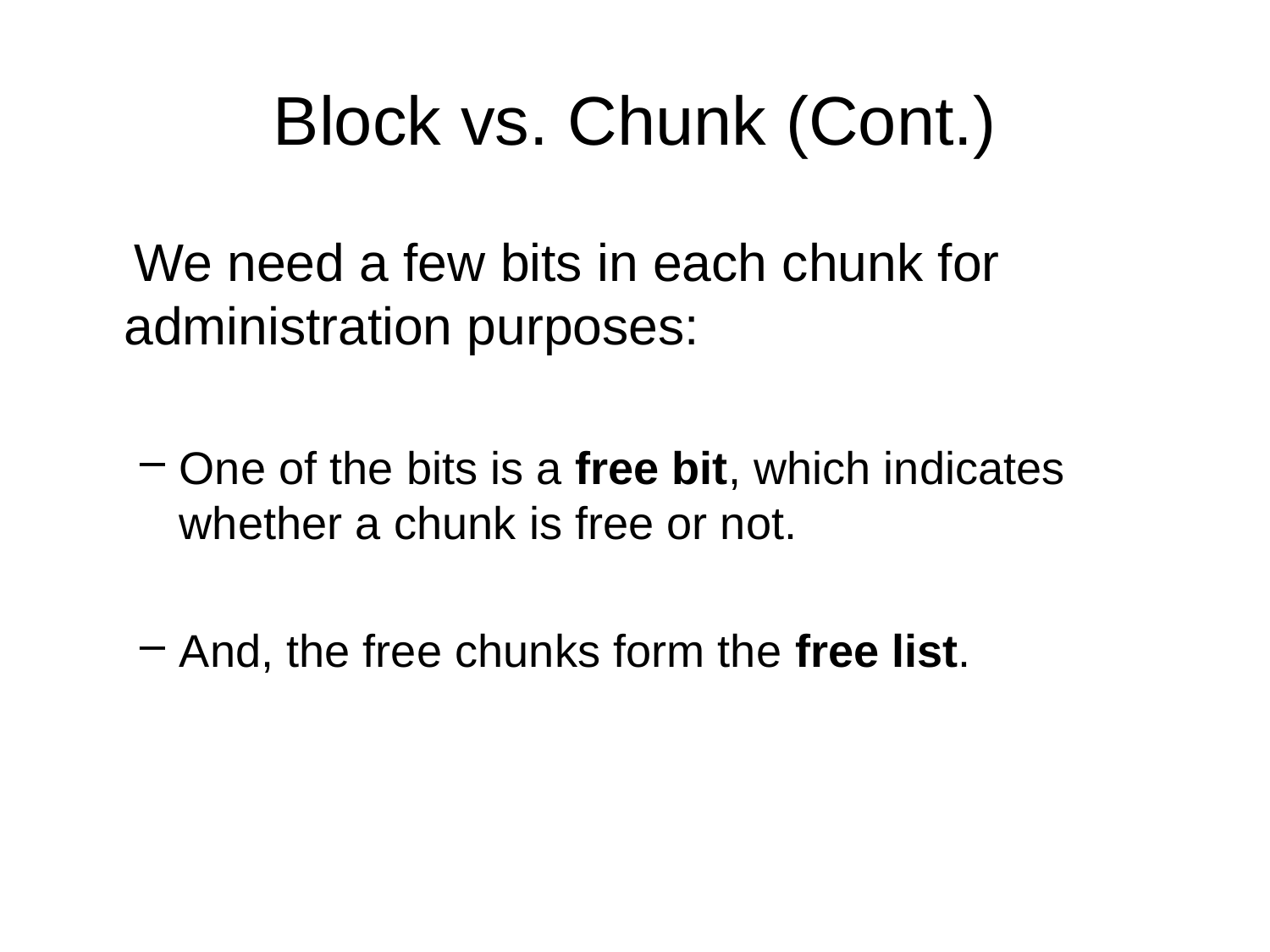

# Block vs. Chunk (Cont.)
    We need a few bits in each chunk for administration purposes:

One of the bits is a free bit, which indicates whether a chunk is free or not.

And, the free chunks form the free list.